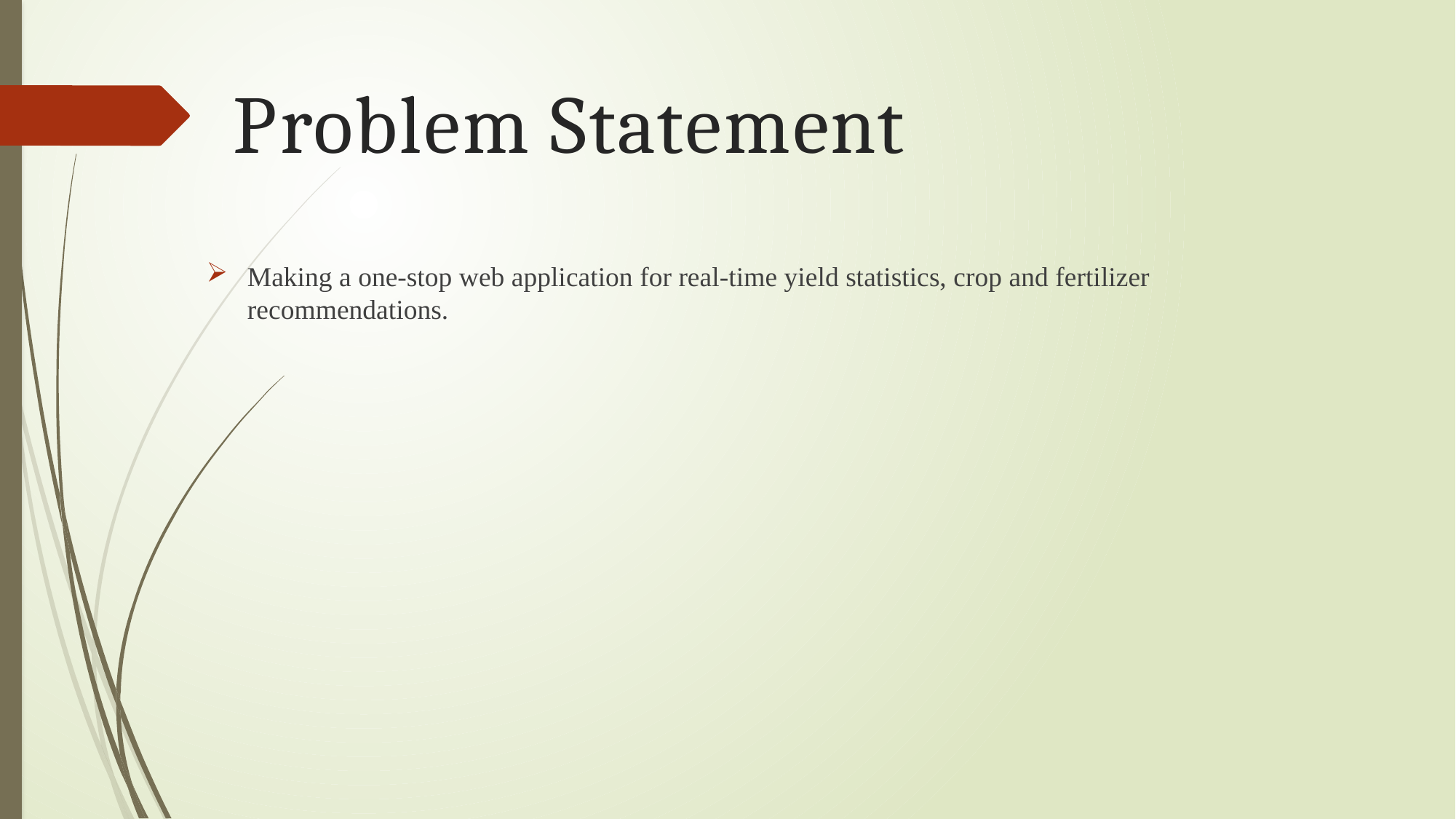

# Problem Statement
Making a one-stop web application for real-time yield statistics, crop and fertilizer recommendations.